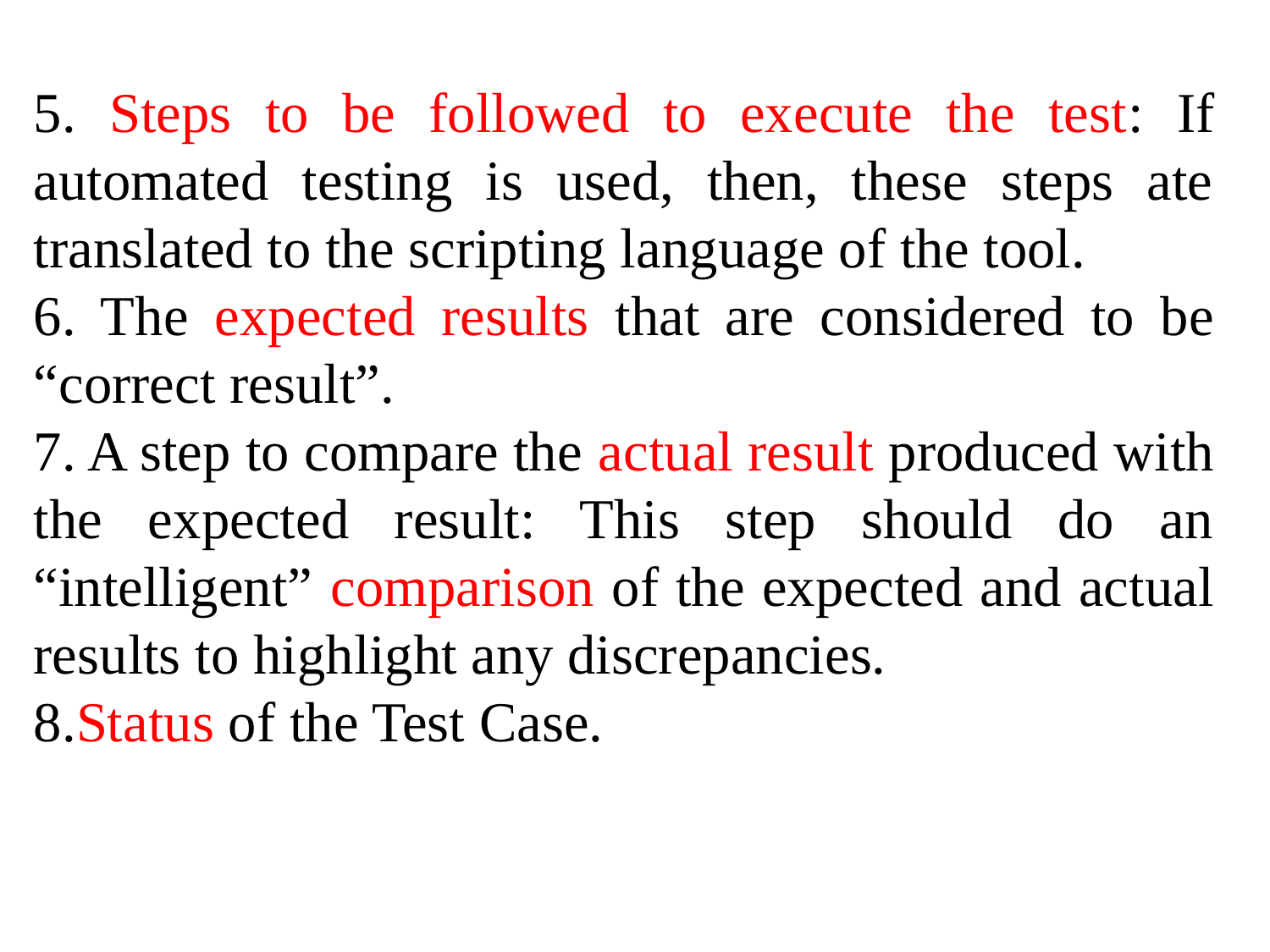

5. Steps to be followed to execute the test: If automated testing is used, then, these steps ate translated to the scripting language of the tool.
6. The expected results that are considered to be “correct result”.
7. A step to compare the actual result produced with the expected result: This step should do an “intelligent” comparison of the expected and actual results to highlight any discrepancies.
8.Status of the Test Case.